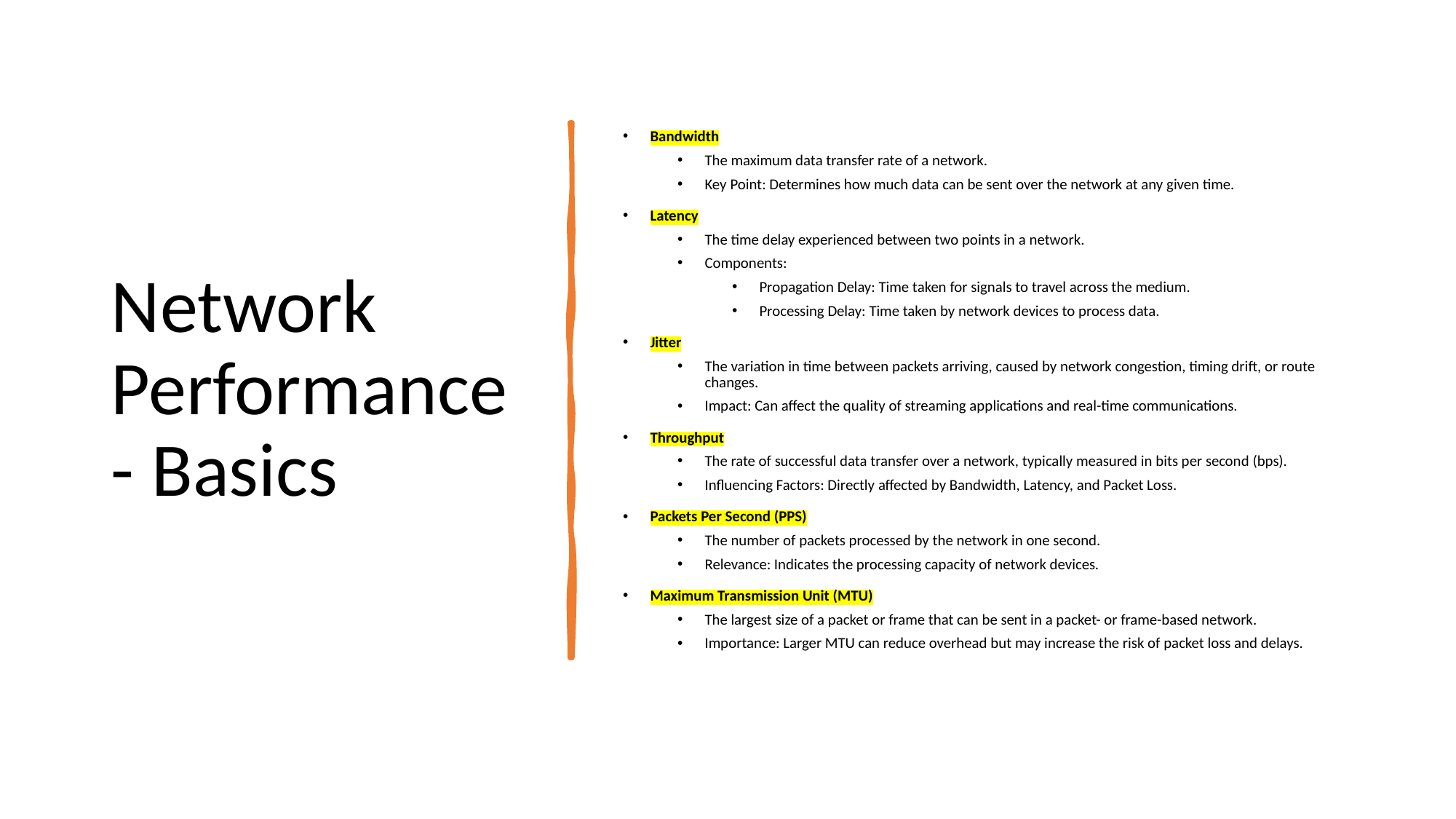

# Network Performance - Basics
Bandwidth
The maximum data transfer rate of a network.
Key Point: Determines how much data can be sent over the network at any given time.
Latency
The time delay experienced between two points in a network.
Components:
Propagation Delay: Time taken for signals to travel across the medium.
Processing Delay: Time taken by network devices to process data.
Jitter
The variation in time between packets arriving, caused by network congestion, timing drift, or route changes.
Impact: Can affect the quality of streaming applications and real-time communications.
Throughput
The rate of successful data transfer over a network, typically measured in bits per second (bps).
Influencing Factors: Directly affected by Bandwidth, Latency, and Packet Loss.
Packets Per Second (PPS)
The number of packets processed by the network in one second.
Relevance: Indicates the processing capacity of network devices.
Maximum Transmission Unit (MTU)
The largest size of a packet or frame that can be sent in a packet- or frame-based network.
Importance: Larger MTU can reduce overhead but may increase the risk of packet loss and delays.